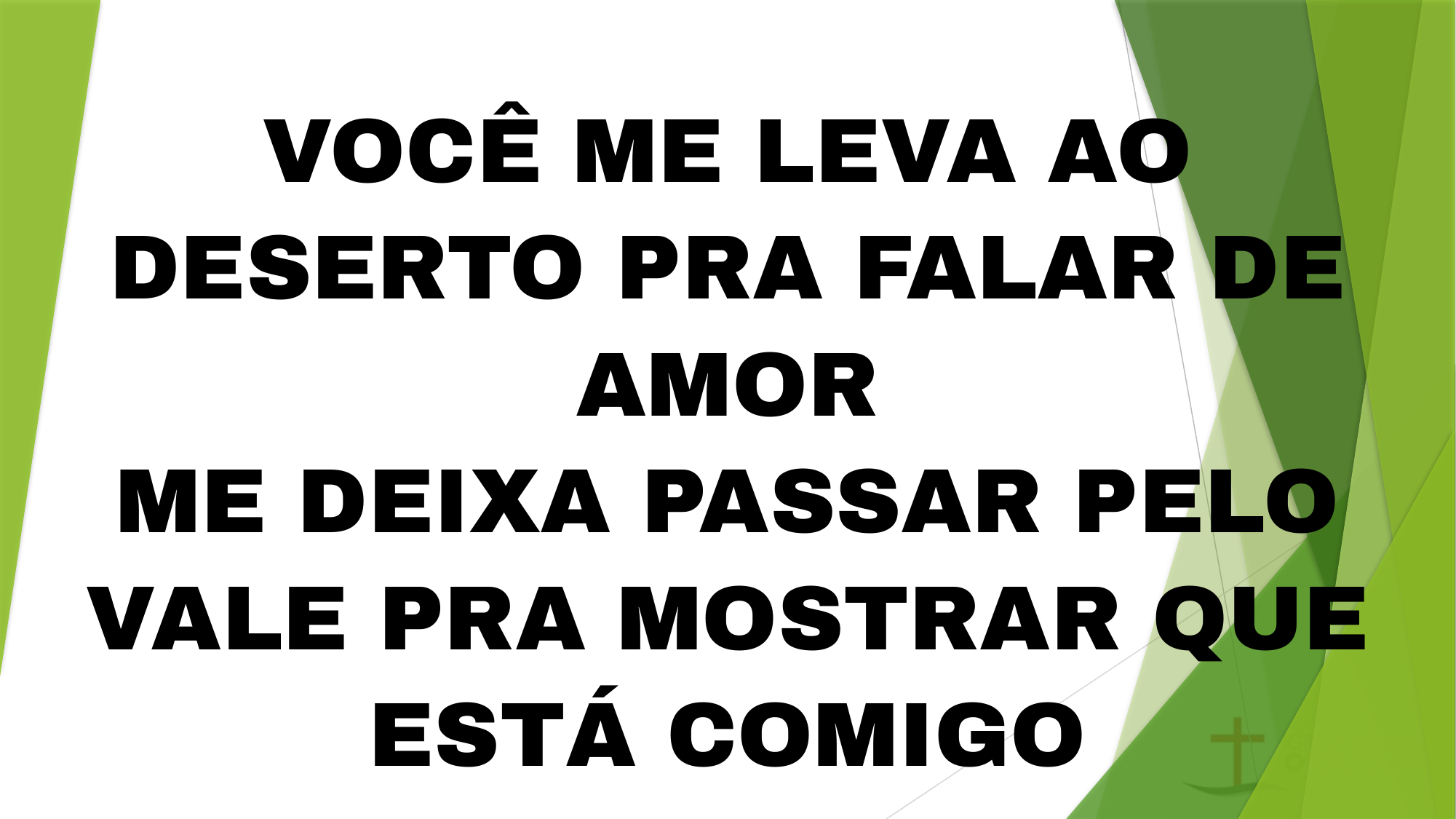

VOCÊ ME LEVA AO DESERTO PRA FALAR DE AMOR
ME DEIXA PASSAR PELO VALE PRA MOSTRAR QUE ESTÁ COMIGO
#